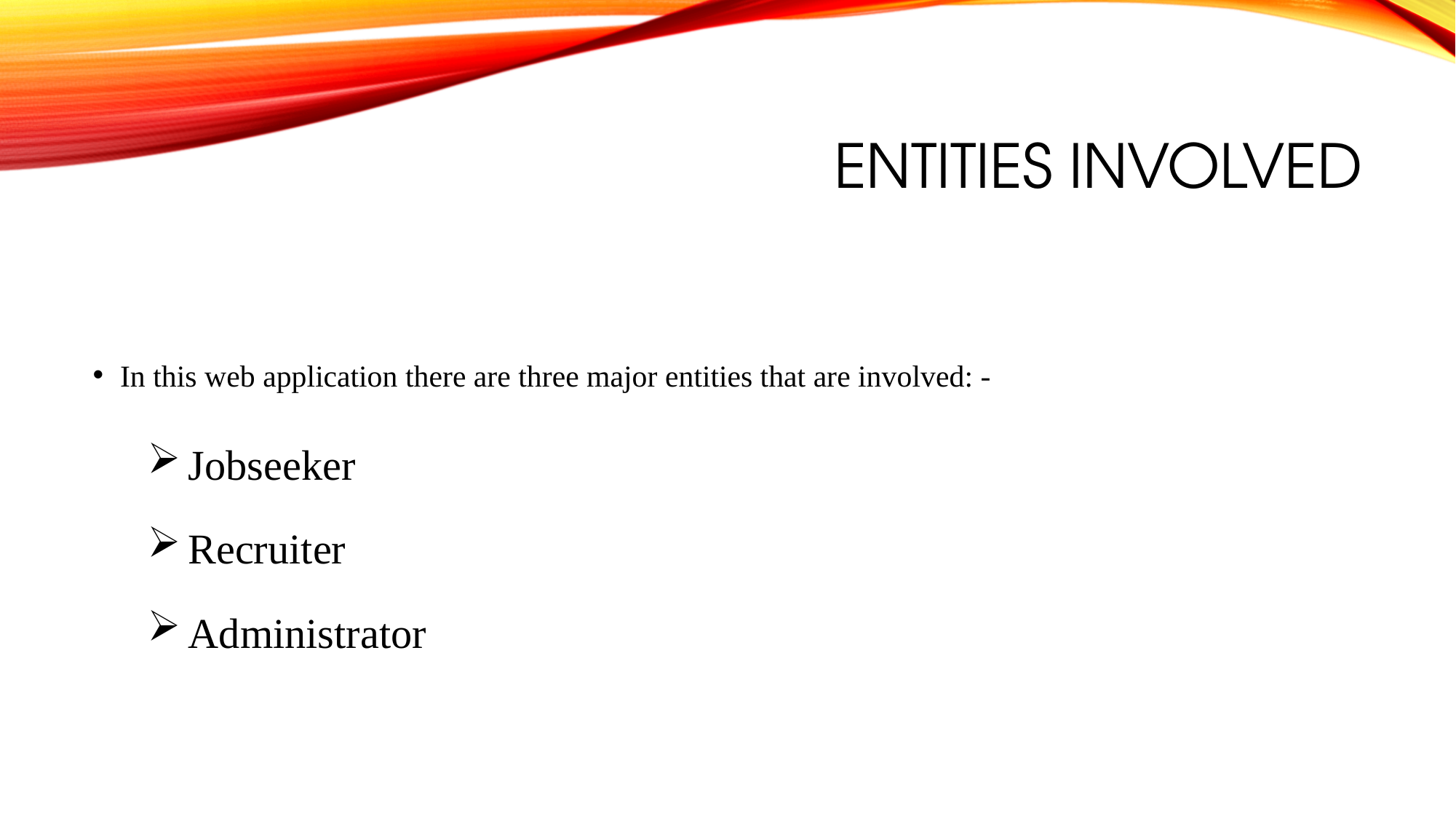

# ENTITIES INVOLVED

In this web application there are three major entities that are involved: -
Jobseeker
Recruiter
Administrator